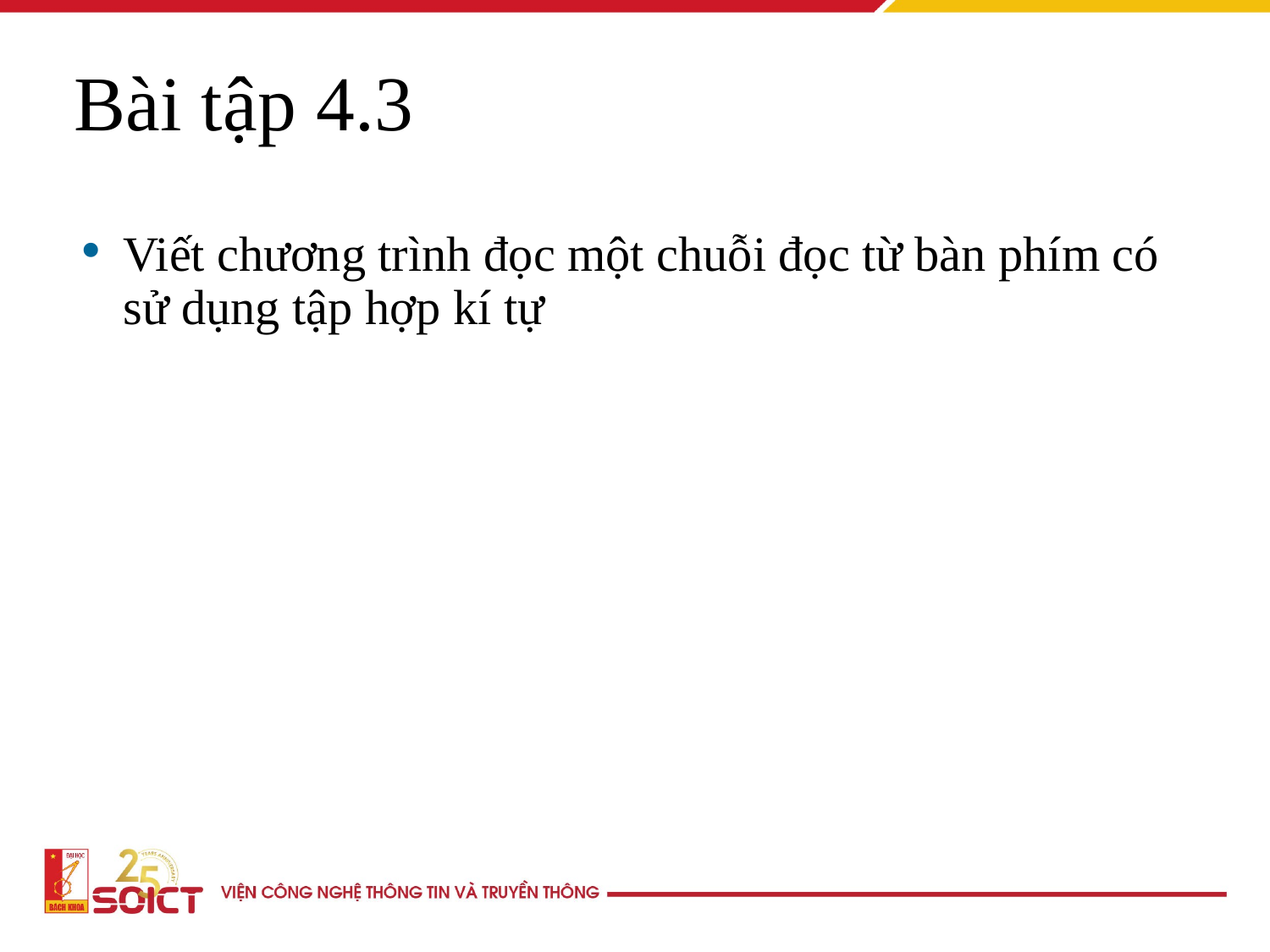

Bài tập 4.3
Viết chương trình đọc một chuỗi đọc từ bàn phím có sử dụng tập hợp kí tự